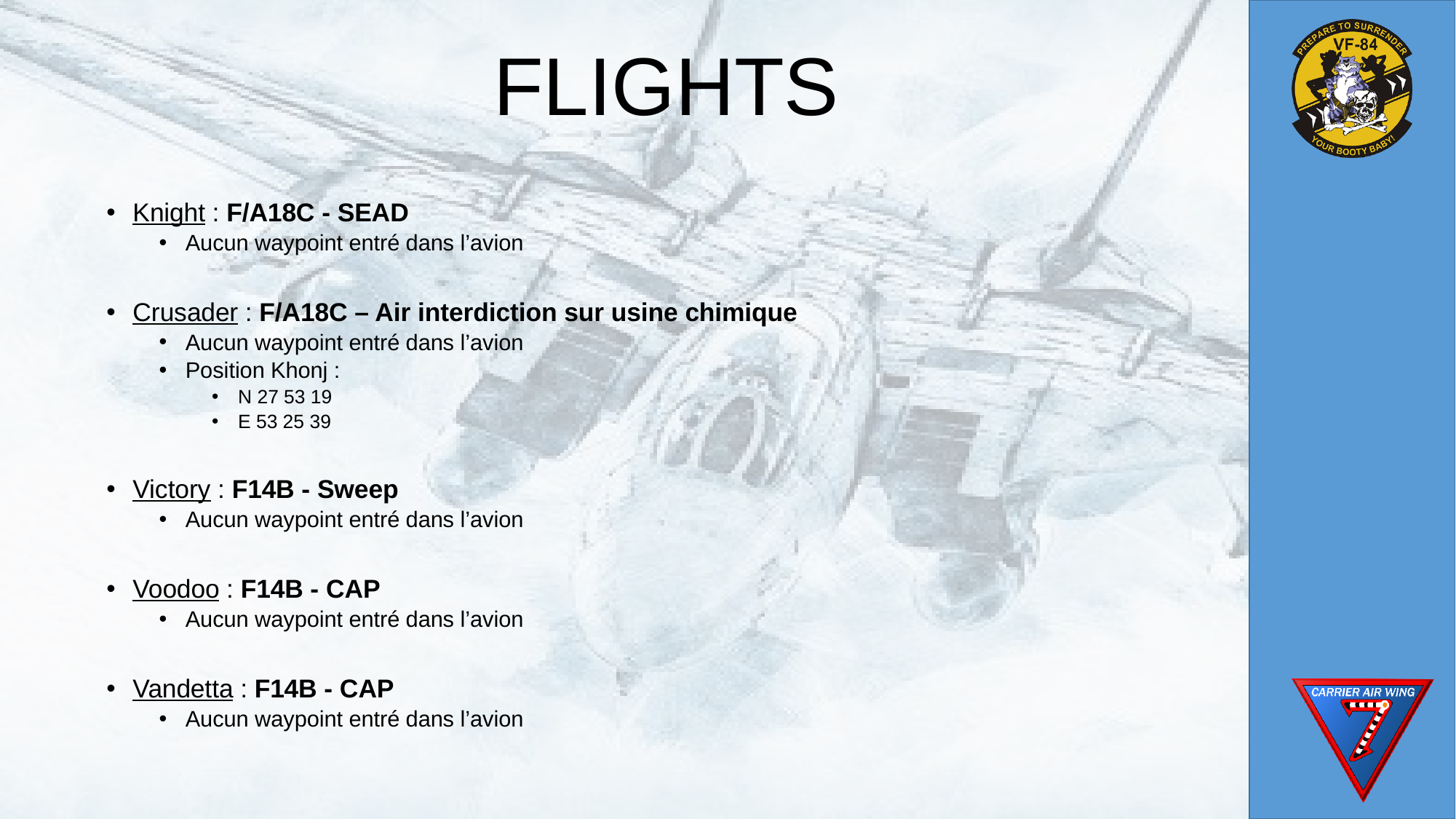

# FLIGHTS
Knight : F/A18C - SEAD
Aucun waypoint entré dans l’avion

Crusader : F/A18C – Air interdiction sur usine chimique
Aucun waypoint entré dans l’avion
Position Khonj :
N 27 53 19
E 53 25 39

Victory : F14B - Sweep
Aucun waypoint entré dans l’avion

Voodoo : F14B - CAP
Aucun waypoint entré dans l’avion

Vandetta : F14B - CAP
Aucun waypoint entré dans l’avion